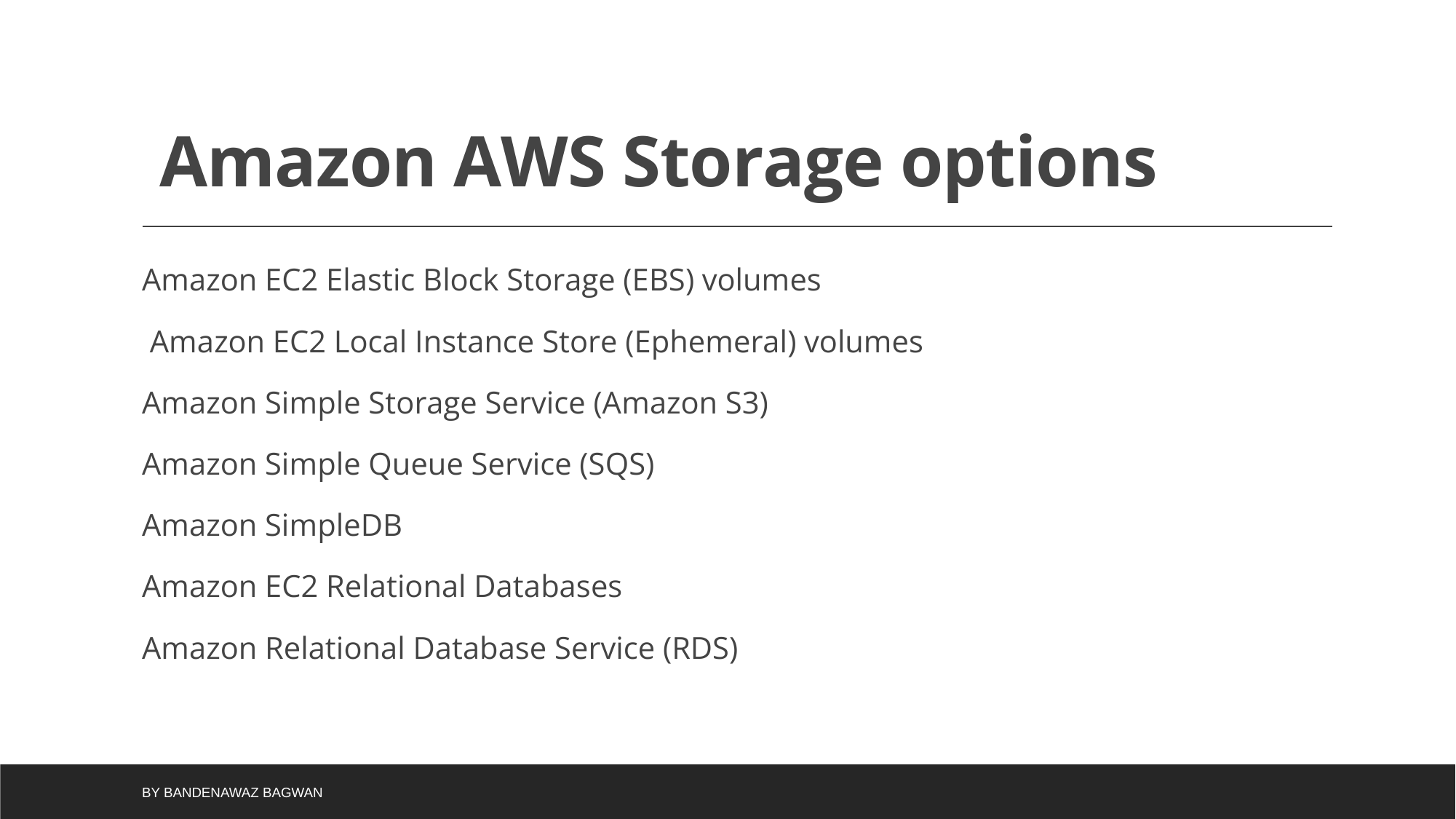

# Amazon AWS Storage options
Amazon EC2 Elastic Block Storage (EBS) volumes
 Amazon EC2 Local Instance Store (Ephemeral) volumes
Amazon Simple Storage Service (Amazon S3)
Amazon Simple Queue Service (SQS)
Amazon SimpleDB
Amazon EC2 Relational Databases
Amazon Relational Database Service (RDS)
by Bandenawaz Bagwan